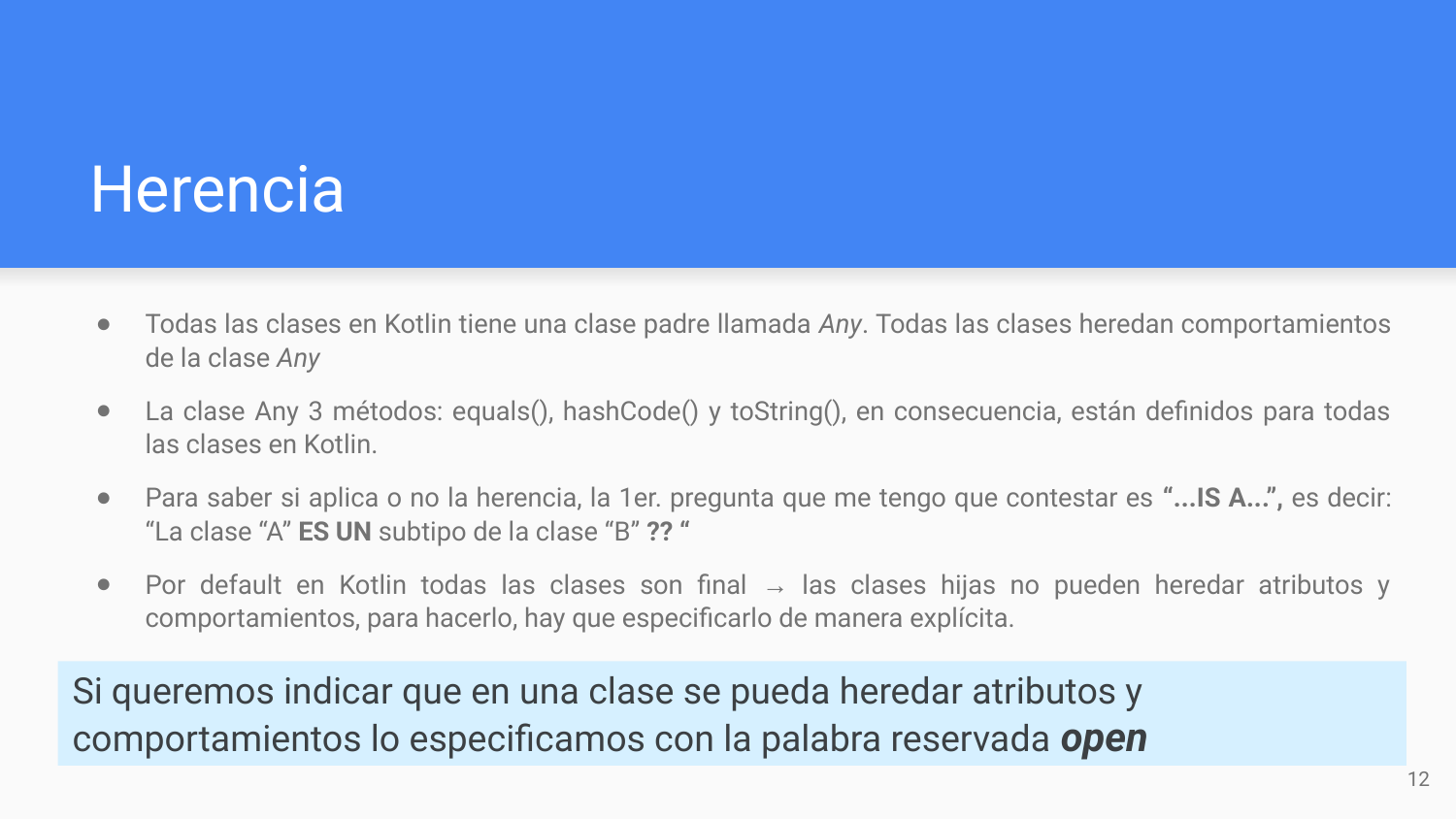

# Herencia
Todas las clases en Kotlin tiene una clase padre llamada Any. Todas las clases heredan comportamientos de la clase Any
La clase Any 3 métodos: equals(), hashCode() y toString(), en consecuencia, están definidos para todas las clases en Kotlin.
Para saber si aplica o no la herencia, la 1er. pregunta que me tengo que contestar es “...IS A...”, es decir: “La clase “A” ES UN subtipo de la clase “B” ?? “
Por default en Kotlin todas las clases son final → las clases hijas no pueden heredar atributos y comportamientos, para hacerlo, hay que especificarlo de manera explícita.
Si queremos indicar que en una clase se pueda heredar atributos y comportamientos lo especificamos con la palabra reservada open
12